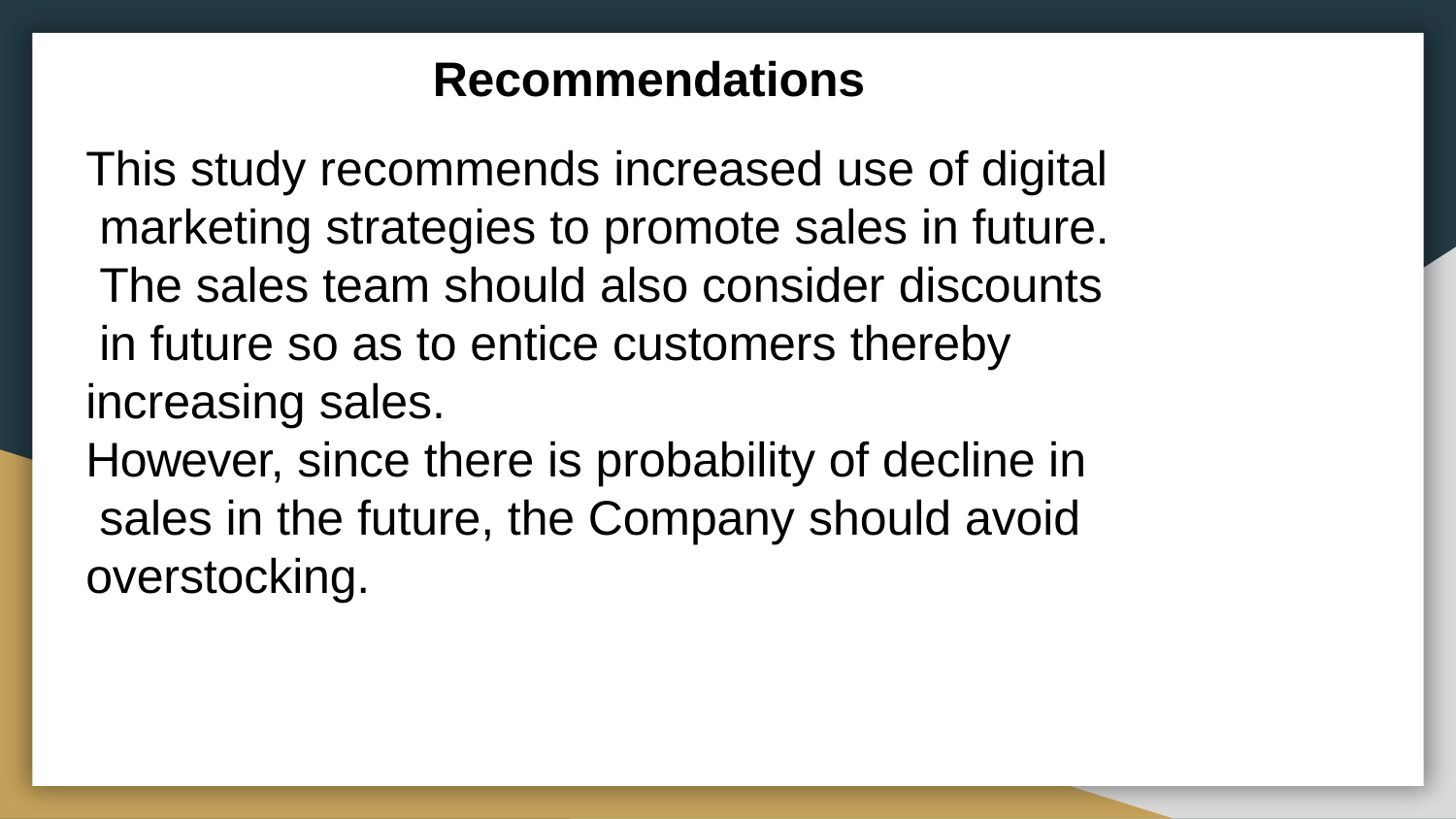

Recommendations
This study recommends increased use of digital  marketing strategies to promote sales in future.  The sales team should also consider discounts  in future so as to entice customers thereby  increasing sales.
However, since there is probability of decline in  sales in the future, the Company should avoid  overstocking.